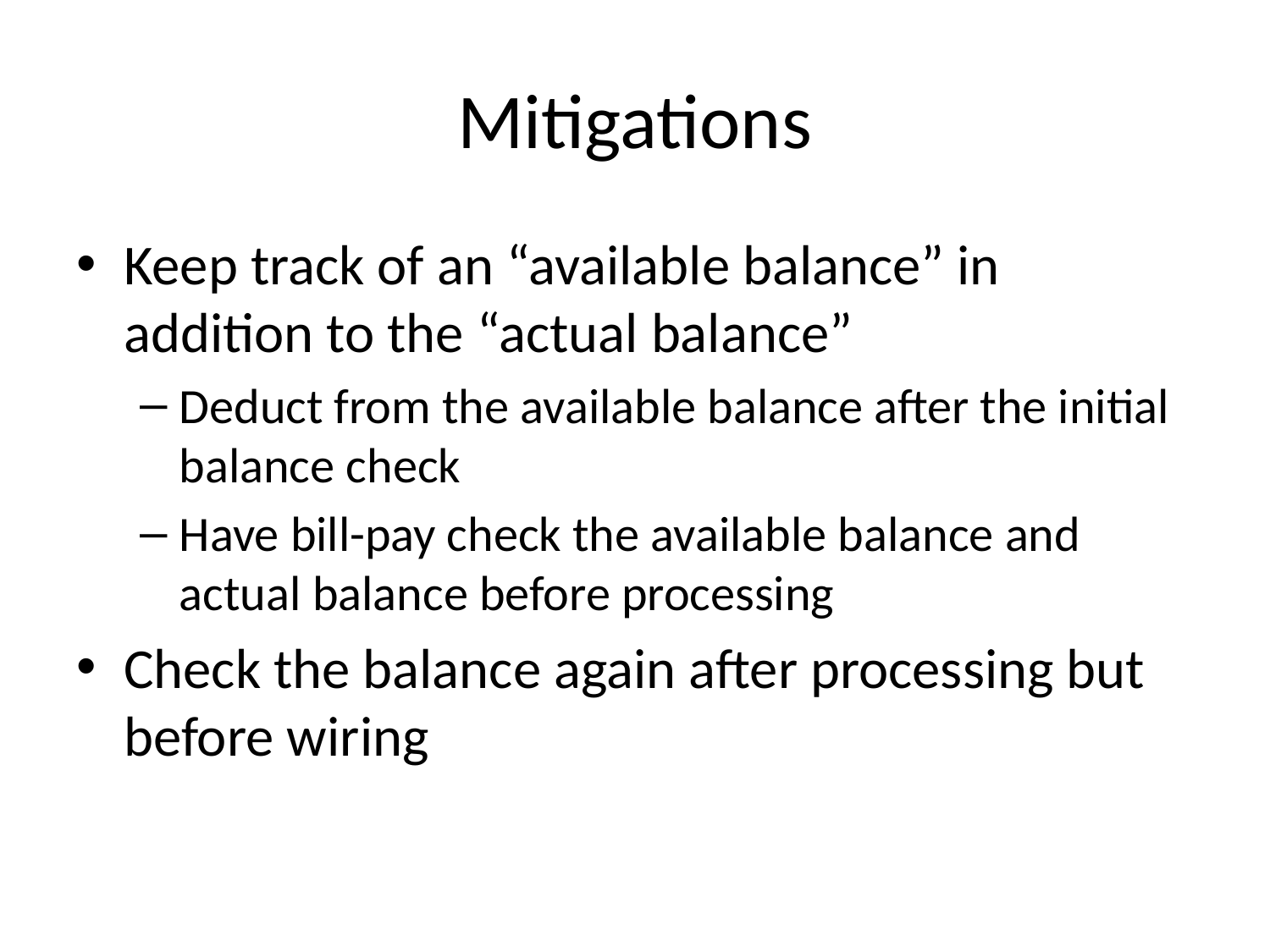

# Mitigations
Keep track of an “available balance” in addition to the “actual balance”
Deduct from the available balance after the initial balance check
Have bill-pay check the available balance and actual balance before processing
Check the balance again after processing but before wiring